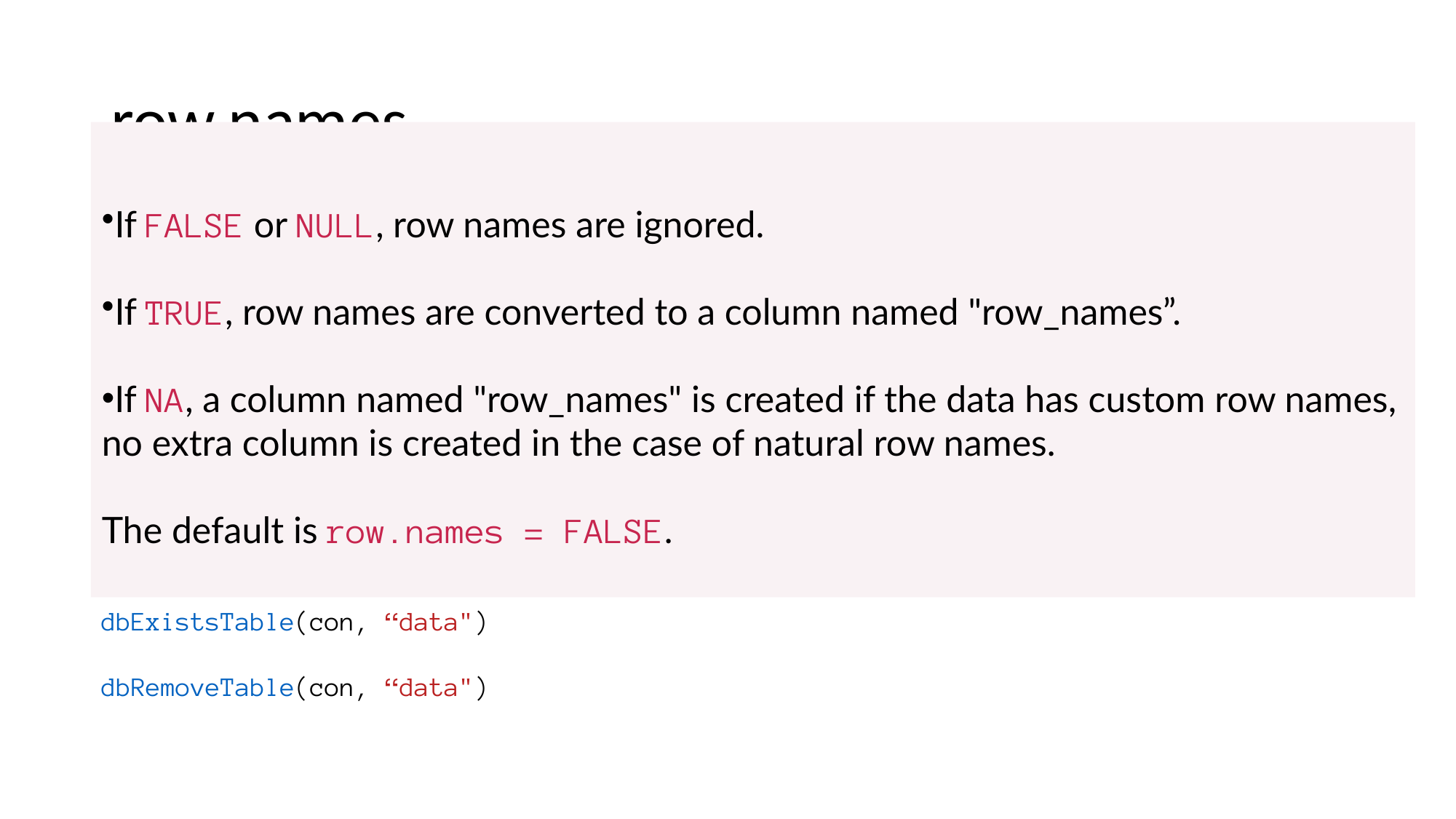

# row.names

If FALSE or NULL, row names are ignored.

If TRUE, row names are converted to a column named "row_names”.

If NA, a column named "row_names" is created if the data has custom row names, no extra column is created in the case of natural row names.

The default is row.names = FALSE.
dbExistsTable(con, “data")

dbRemoveTable(con, “data")